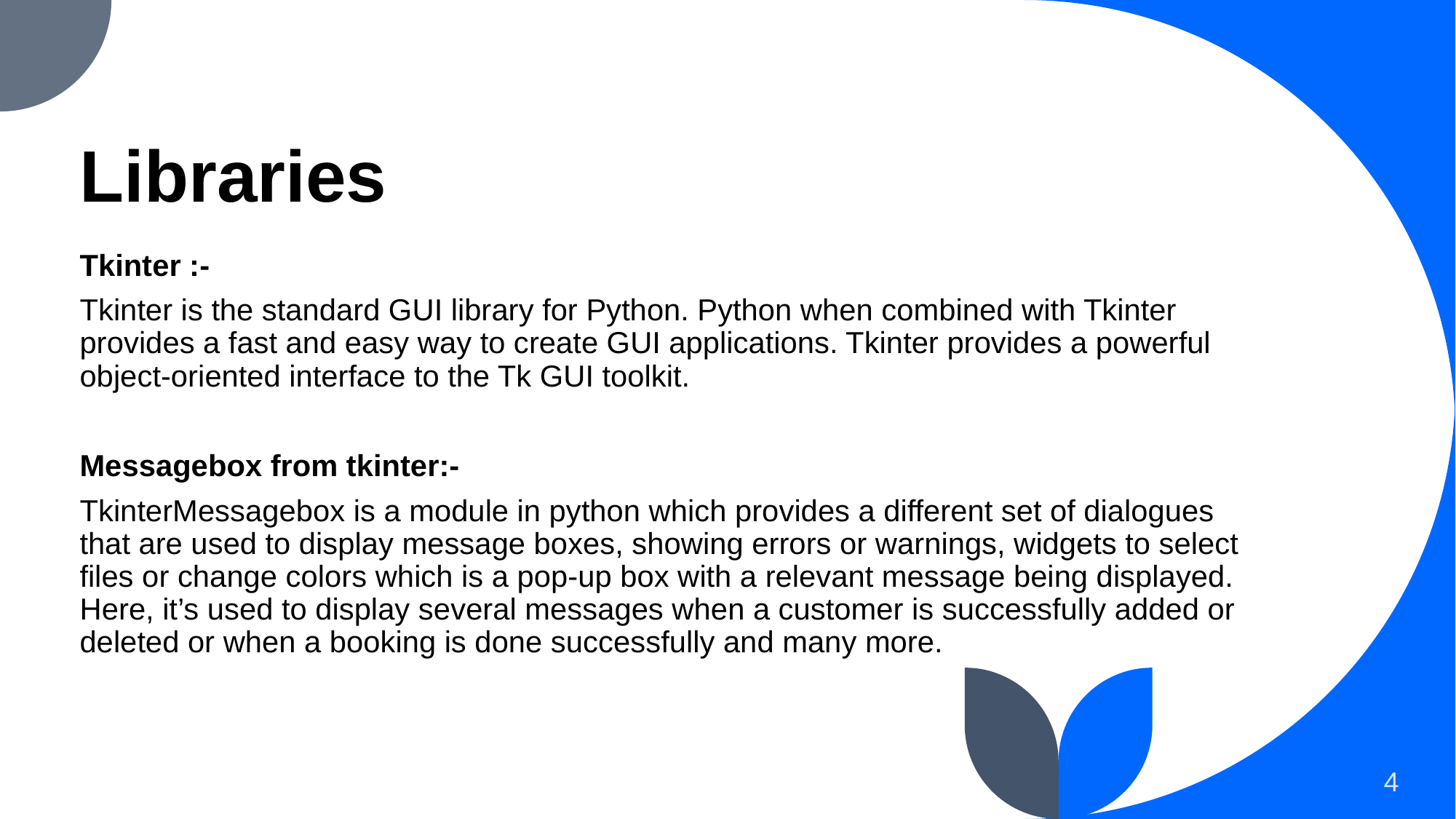

# Libraries
Tkinter :-
Tkinter is the standard GUI library for Python. Python when combined with Tkinter provides a fast and easy way to create GUI applications. Tkinter provides a powerful object-oriented interface to the Tk GUI toolkit.

Messagebox from tkinter:-
TkinterMessagebox is a module in python which provides a different set of dialogues that are used to display message boxes, showing errors or warnings, widgets to select files or change colors which is a pop-up box with a relevant message being displayed. Here, it’s used to display several messages when a customer is successfully added or deleted or when a booking is done successfully and many more.
4